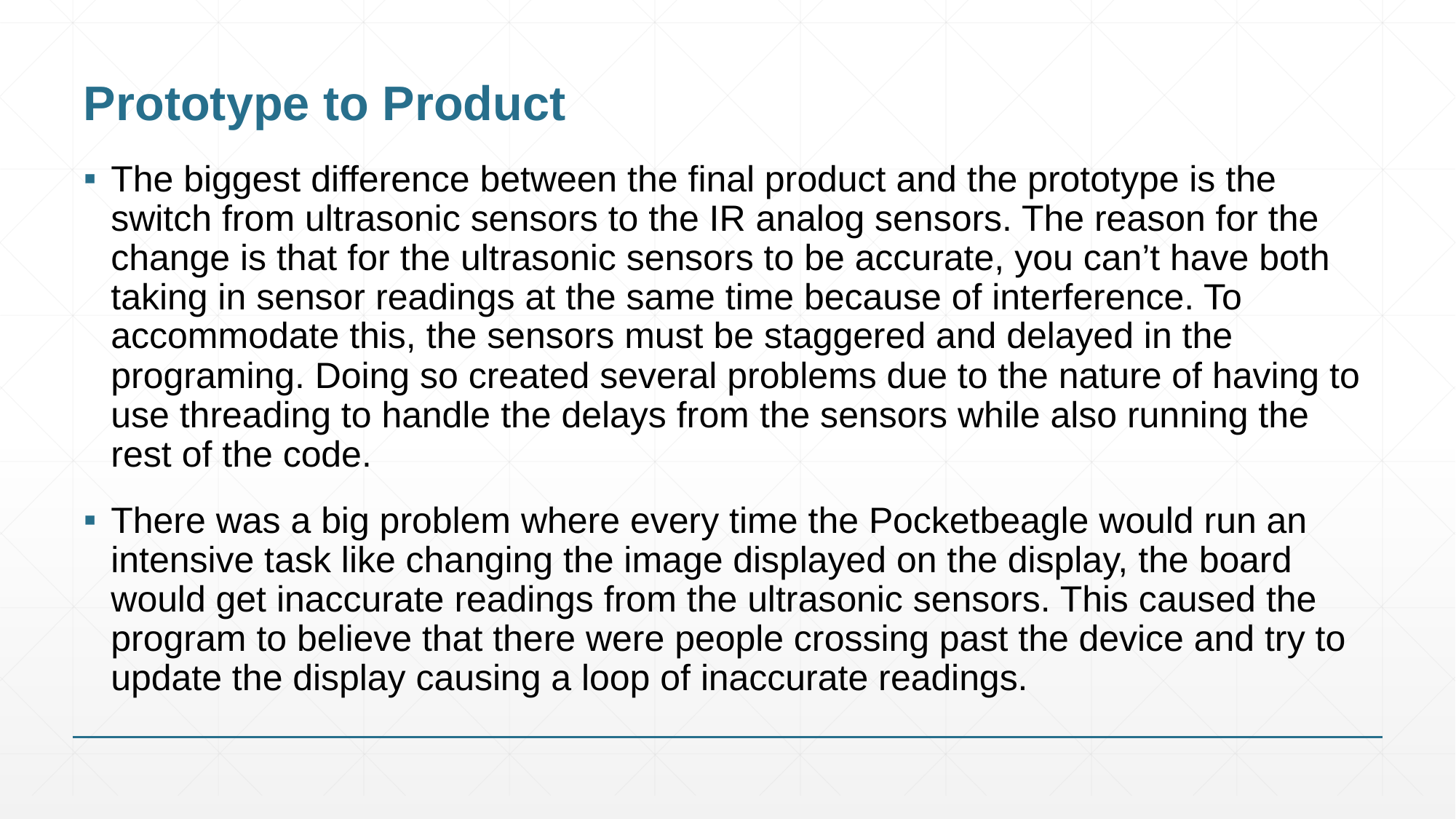

# Prototype to Product
The biggest difference between the final product and the prototype is the switch from ultrasonic sensors to the IR analog sensors. The reason for the change is that for the ultrasonic sensors to be accurate, you can’t have both taking in sensor readings at the same time because of interference. To accommodate this, the sensors must be staggered and delayed in the programing. Doing so created several problems due to the nature of having to use threading to handle the delays from the sensors while also running the rest of the code.
There was a big problem where every time the Pocketbeagle would run an intensive task like changing the image displayed on the display, the board would get inaccurate readings from the ultrasonic sensors. This caused the program to believe that there were people crossing past the device and try to update the display causing a loop of inaccurate readings.